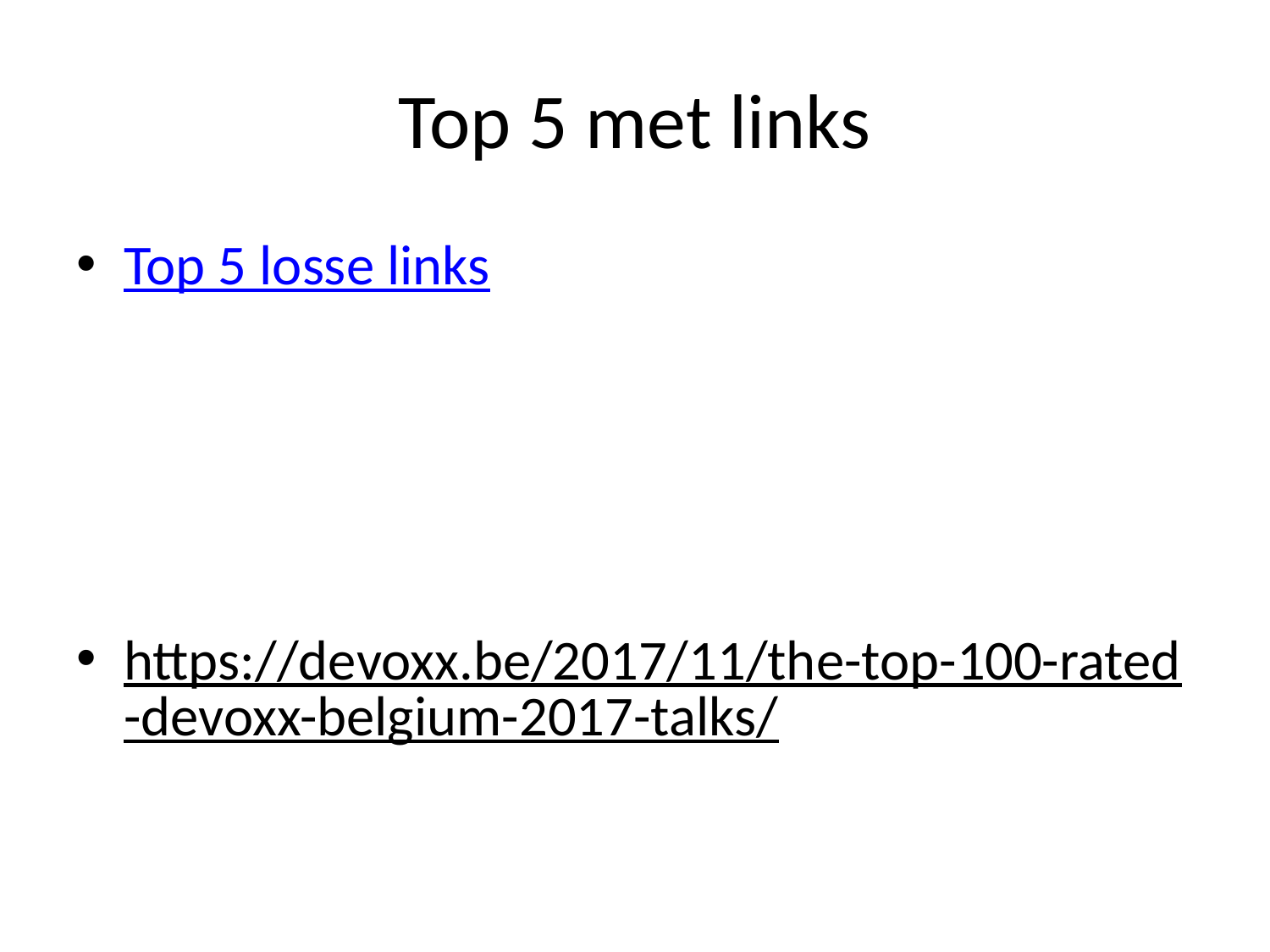

# Top 5 met links
Top 5 losse links

https://devoxx.be/2017/11/the-top-100-rated-devoxx-belgium-2017-talks/